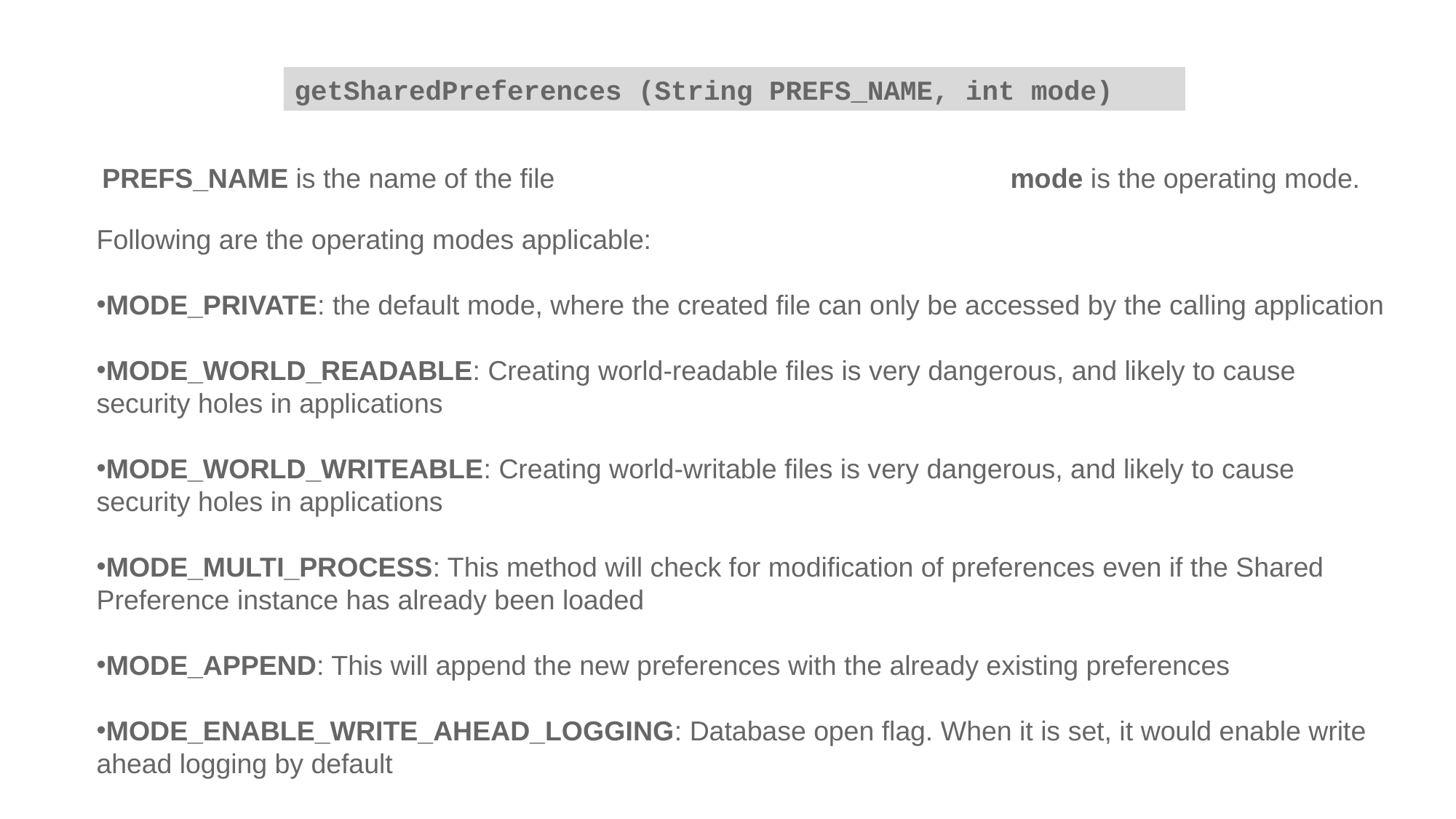

getSharedPreferences (String PREFS_NAME, int mode)
PREFS_NAME is the name of the file
mode is the operating mode.
Following are the operating modes applicable:

MODE_PRIVATE: the default mode, where the created file can only be accessed by the calling application

MODE_WORLD_READABLE: Creating world-readable files is very dangerous, and likely to cause security holes in applications

MODE_WORLD_WRITEABLE: Creating world-writable files is very dangerous, and likely to cause security holes in applications

MODE_MULTI_PROCESS: This method will check for modification of preferences even if the Shared Preference instance has already been loaded

MODE_APPEND: This will append the new preferences with the already existing preferences

MODE_ENABLE_WRITE_AHEAD_LOGGING: Database open flag. When it is set, it would enable write ahead logging by default